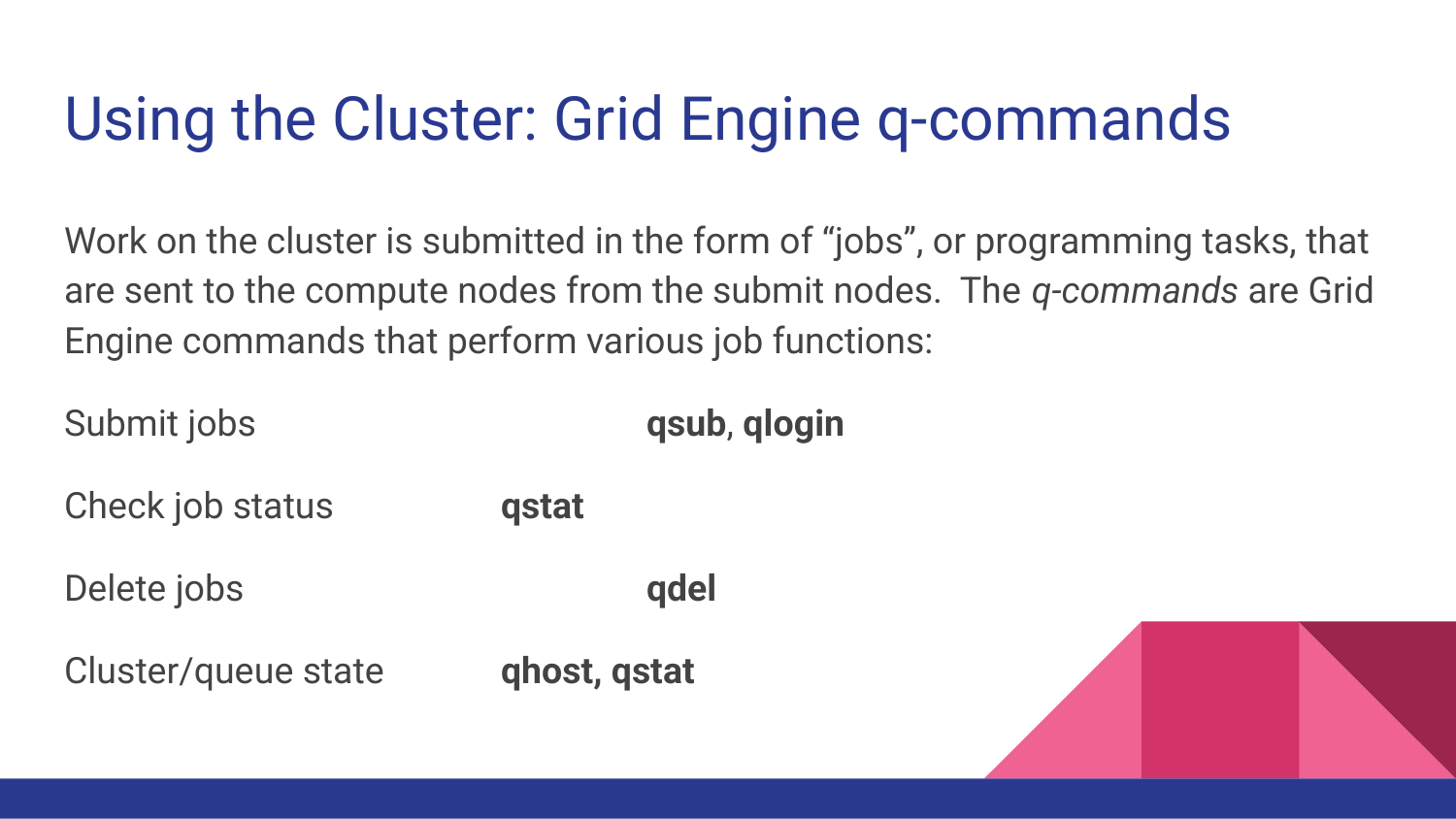

# Using the Cluster: Grid Engine q-commands
Work on the cluster is submitted in the form of “jobs”, or programming tasks, that are sent to the compute nodes from the submit nodes.  The q-commands are Grid Engine commands that perform various job functions:
Submit jobs			qsub, qlogin
Check job status		qstat
Delete jobs			qdel
Cluster/queue state	qhost, qstat